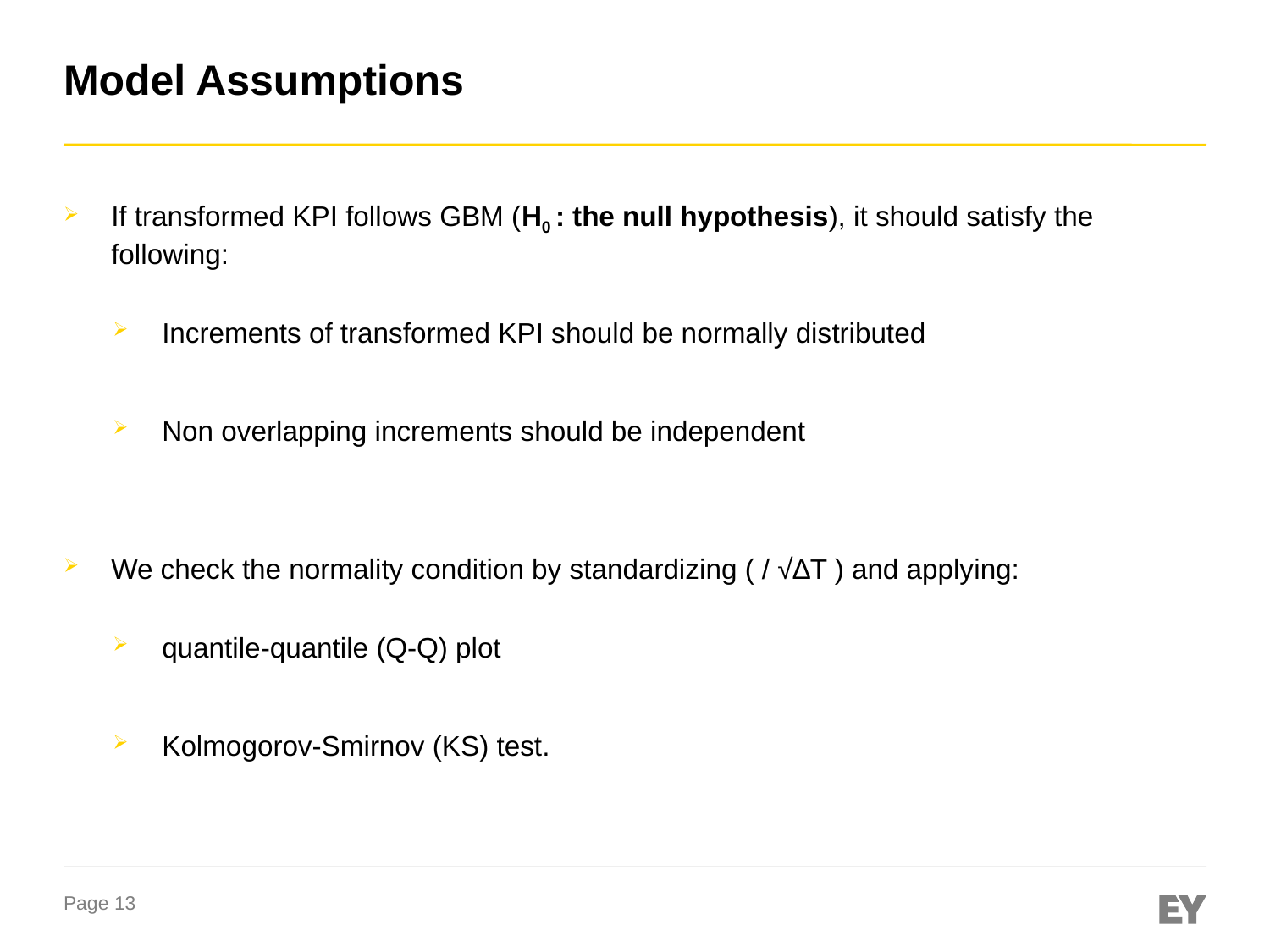

# Model Assumptions
If transformed KPI follows GBM (H0 : the null hypothesis), it should satisfy the following:

Increments of transformed KPI should be normally distributed

Non overlapping increments should be independent

We check the normality condition by standardizing ( / √∆T ) and applying:

quantile-quantile (Q-Q) plot

Kolmogorov-Smirnov (KS) test.